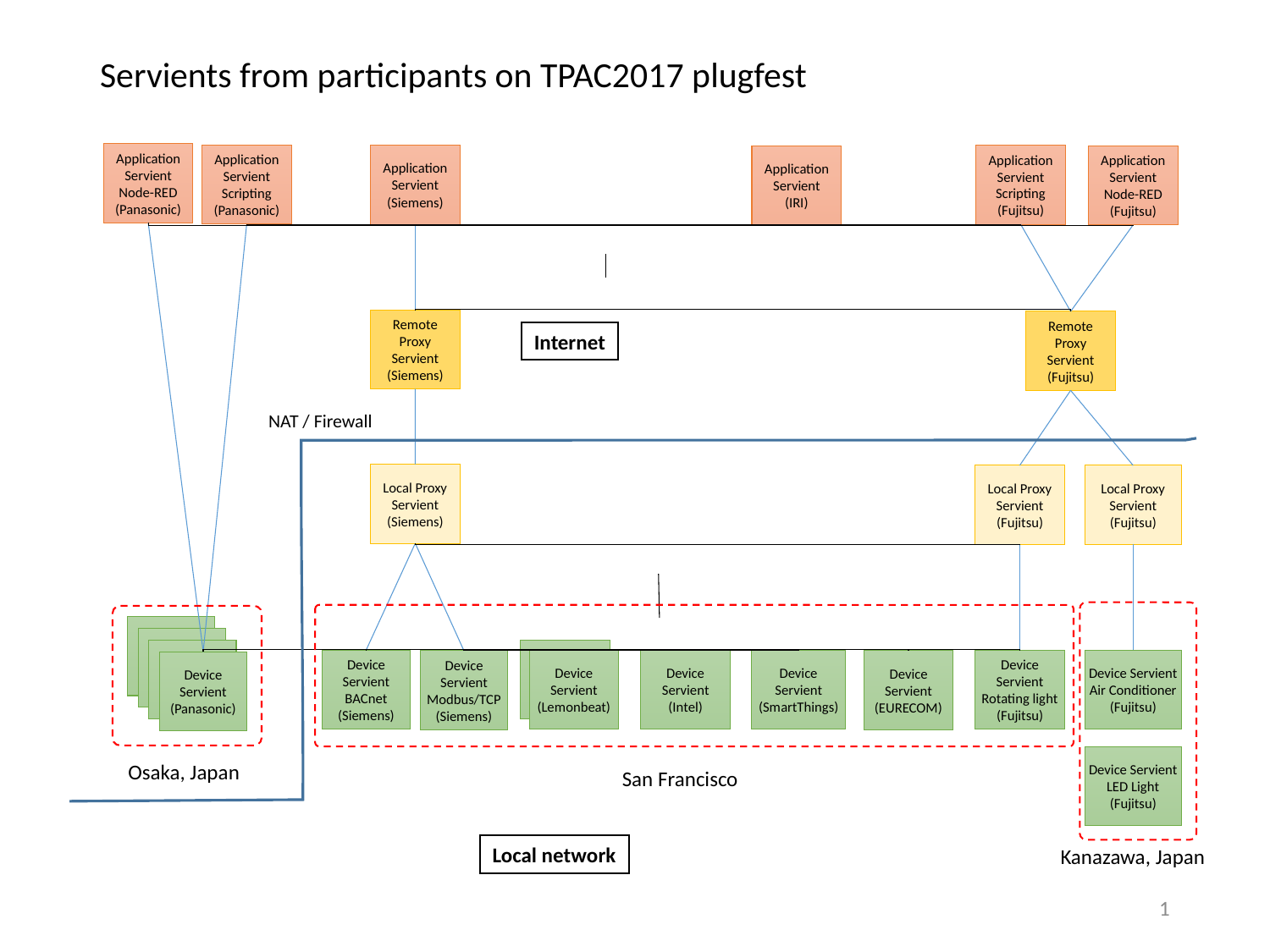

# Servients from participants on TPAC2017 plugfest
Application Servient
Node-RED
(Panasonic)
Application Servient
Scripting
(Panasonic)
Application Servient
(Siemens)
Application Servient
Scripting
(Fujitsu)
Application Servient
(IRI)
Application Servient
Node-RED
(Fujitsu)
Remote Proxy Servient
(Siemens)
Remote Proxy Servient
(Fujitsu)
Internet
NAT / Firewall

Local Proxy Servient
(Siemens)
Local Proxy Servient
(Fujitsu)
Local Proxy Servient
(Fujitsu)

Device Servient
(Panasonic)
Device Servient
(Panasonic)
Device Servient
(Panasonic)
Device Servient
(Lemonbeat)
Device Servient
BACnet
(Siemens)
Device Servient
(Lemonbeat)
Device Servient
(Intel)
Device Servient
Rotating light
(Fujitsu)
Device Servient
Air Conditioner
(Fujitsu)
Device Servient
(SmartThings)
Device Servient
(EURECOM)
Device Servient
Modbus/TCP
(Siemens)
Device Servient
(Panasonic)
Device Servient
LED Light
(Fujitsu)
Osaka, Japan
San Francisco
Local network
Kanazawa, Japan
1